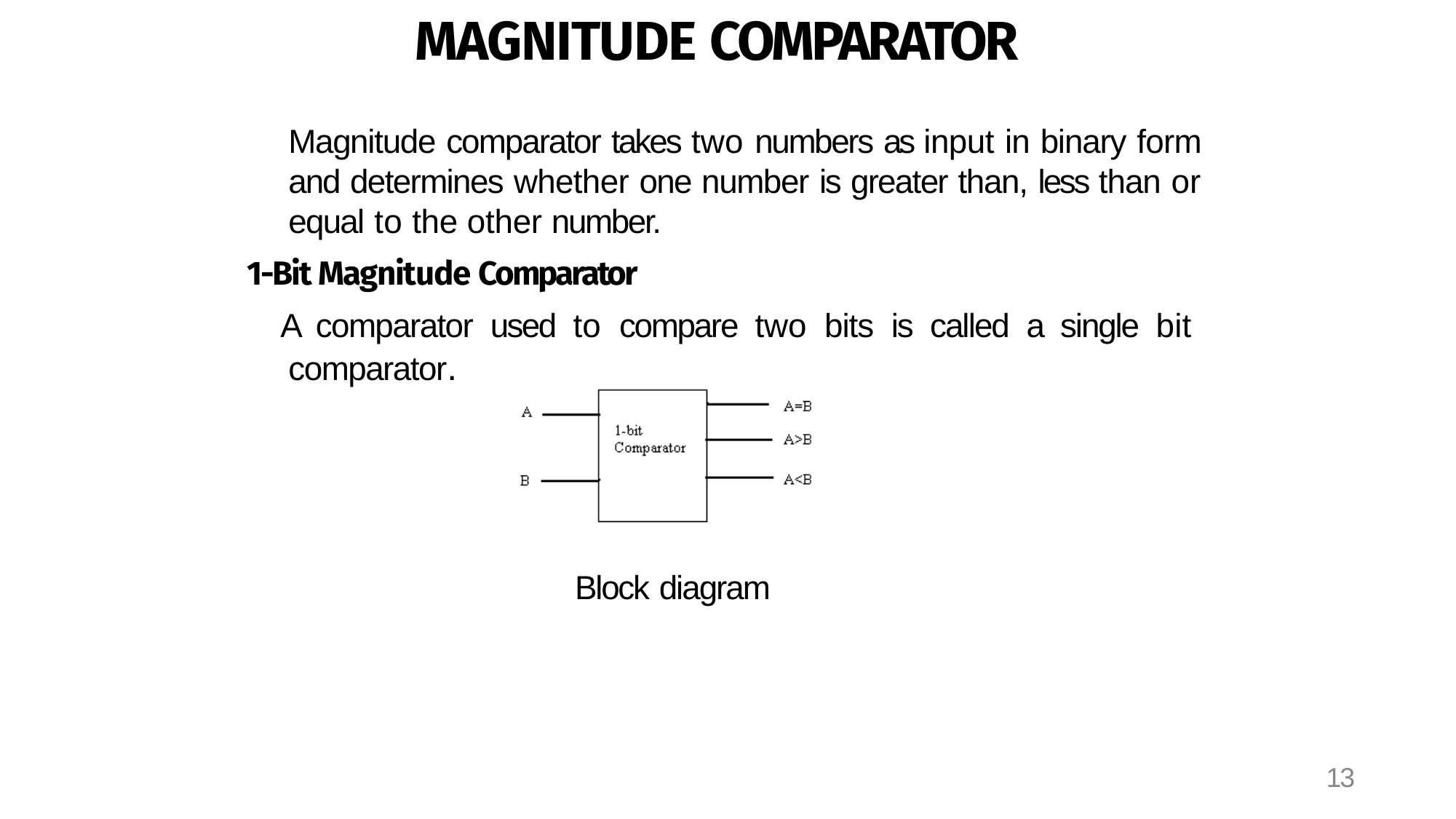

# MAGNITUDE COMPARATOR
Magnitude comparator takes two numbers as input in binary form  and determines whether one number is greater than, less than or  equal to the other number.
1-Bit Magnitude Comparator
A comparator used to compare two bits is called a single bit  comparator.

Block diagram
13